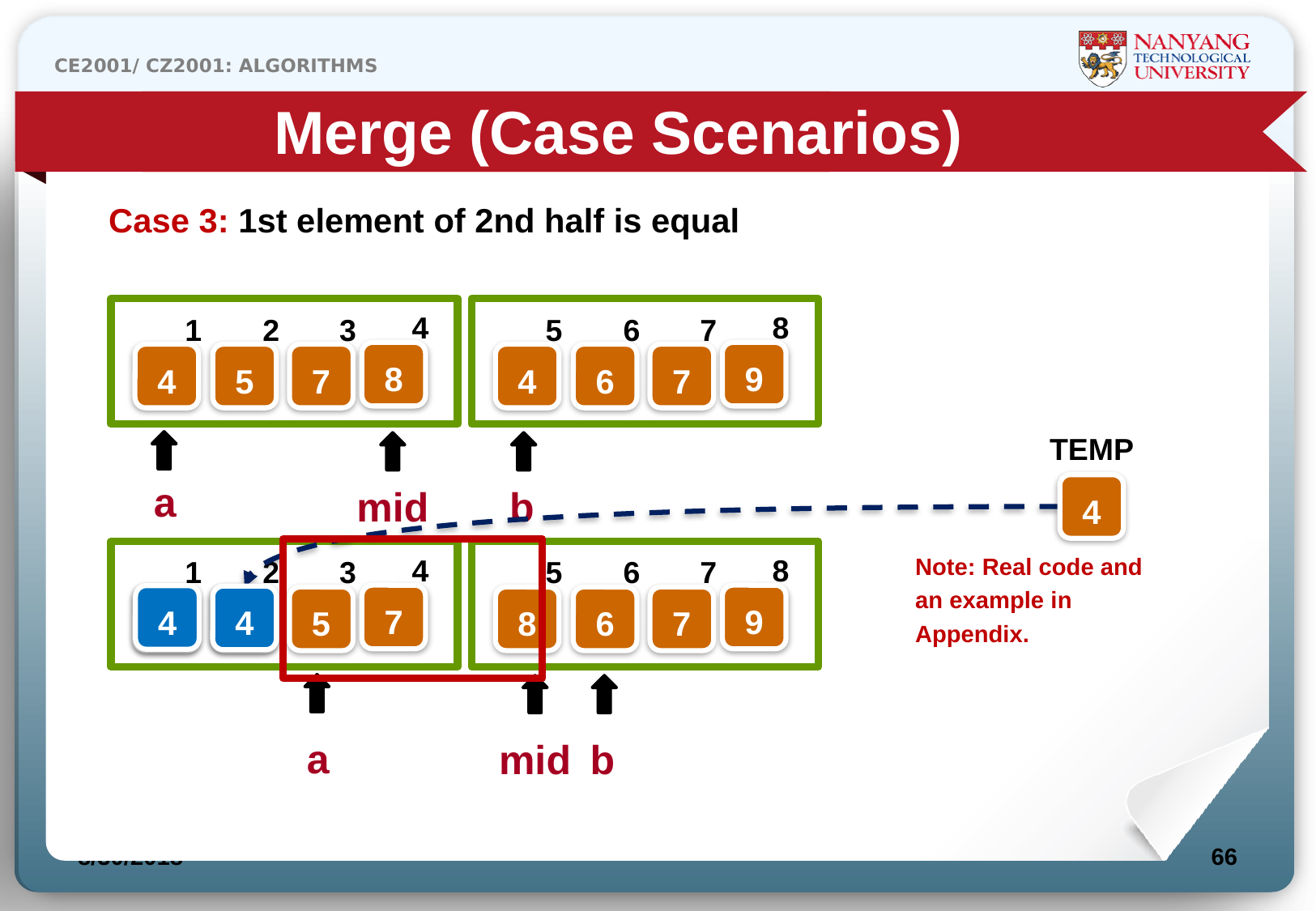

Merge (Case Scenarios)
Case 3: 1st element of 2nd half is equal
4
8
1
2
3
5
6
7

8
9
4
5
7
4
6
7
TEMP

a

mid

b
4
4
8
1
2
3
5
6
7

7
9
4
5
5
8
6
7

Note: Real code and an example in Appendix.
4
4

a

mid

b